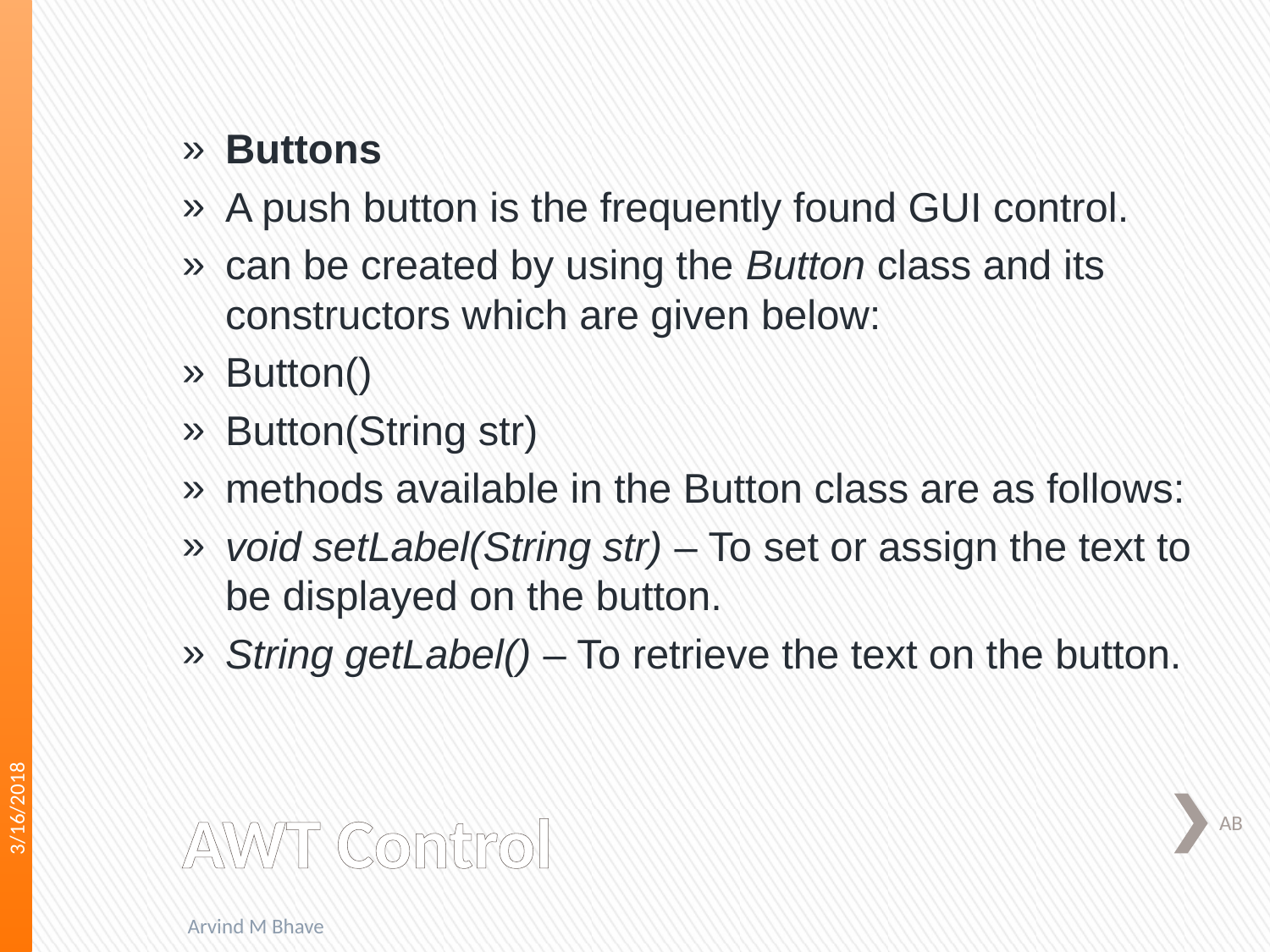

Buttons
A push button is the frequently found GUI control.
can be created by using the Button class and its constructors which are given below:
Button()
Button(String str)
methods available in the Button class are as follows:
void setLabel(String str) – To set or assign the text to be displayed on the button.
String getLabel() – To retrieve the text on the button.

3/16/2018
# AWT Control
AB
Arvind M Bhave